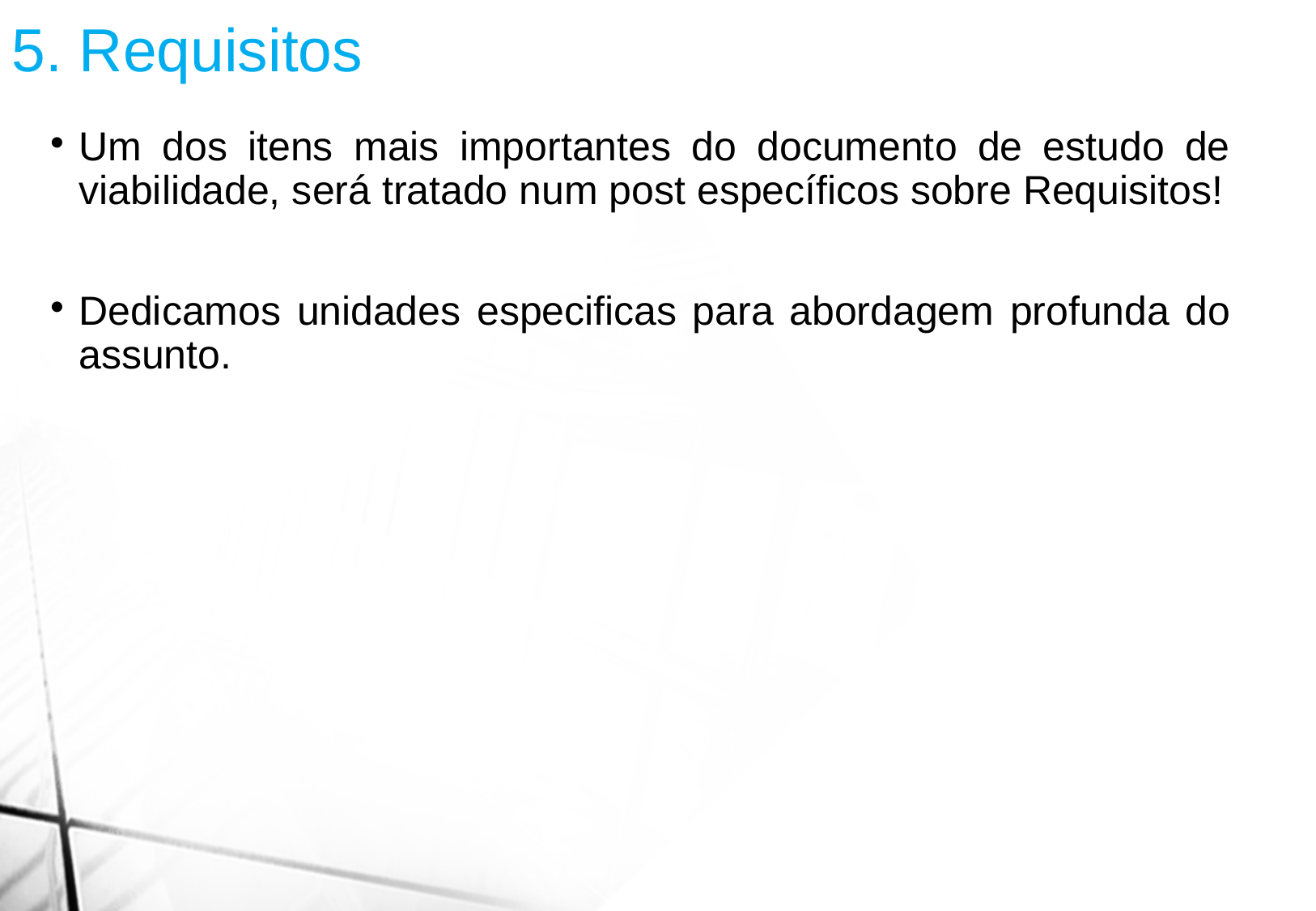

5. Requisitos
Um dos itens mais importantes do documento de estudo de viabilidade, será tratado num post específicos sobre Requisitos!

Dedicamos unidades especificas para abordagem profunda do assunto.